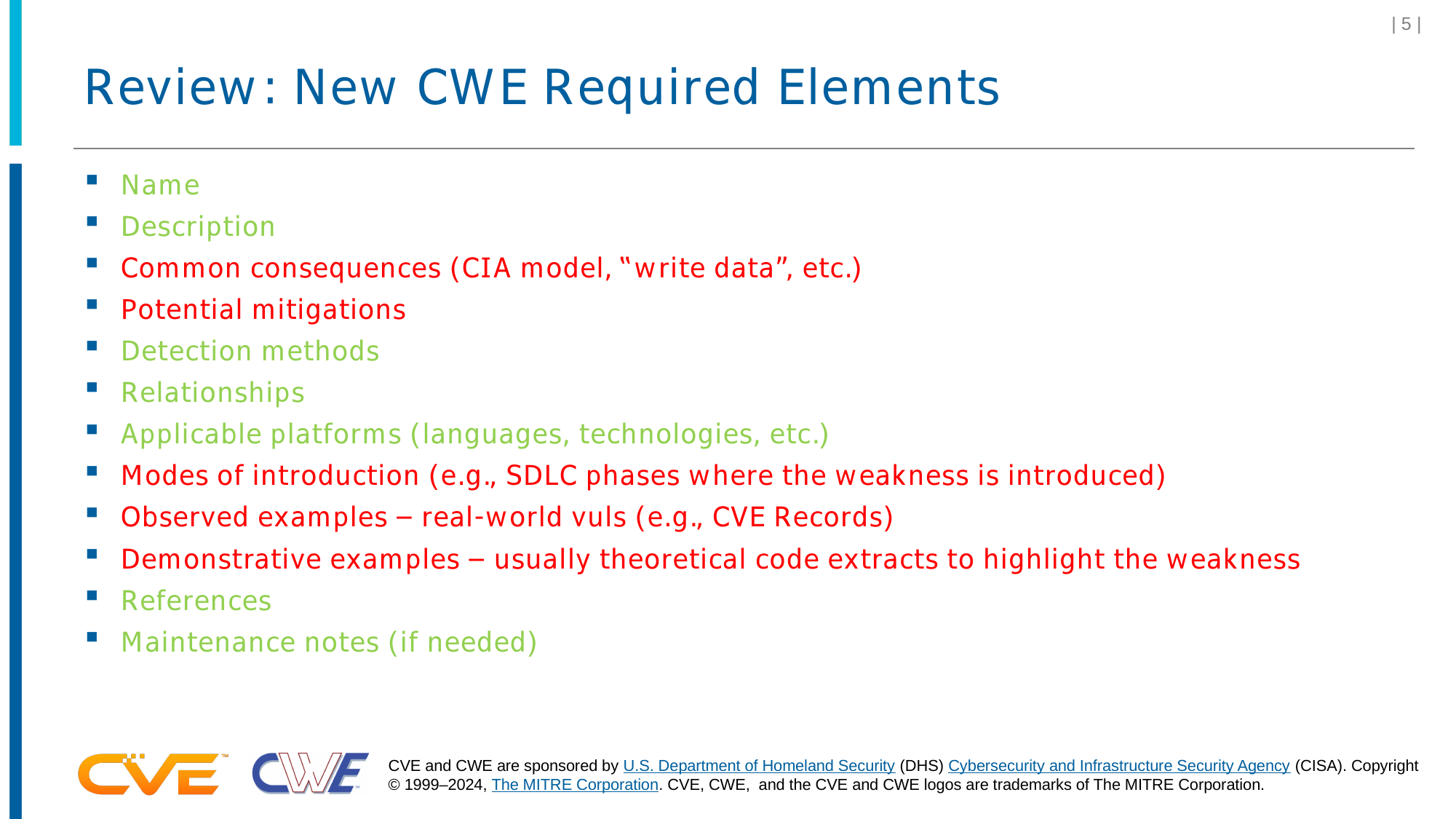

| 5 |
# Review: New CWE Required Elements
Name
Description
Common consequences (CIA model, “write data”, etc.)
Potential mitigations
Detection methods
Relationships
Applicable platforms (languages, technologies, etc.)
Modes of introduction (e.g., SDLC phases where the weakness is introduced)
Observed examples – real-world vuls (e.g., CVE Records)
Demonstrative examples – usually theoretical code extracts to highlight the weakness
References
Maintenance notes (if needed)